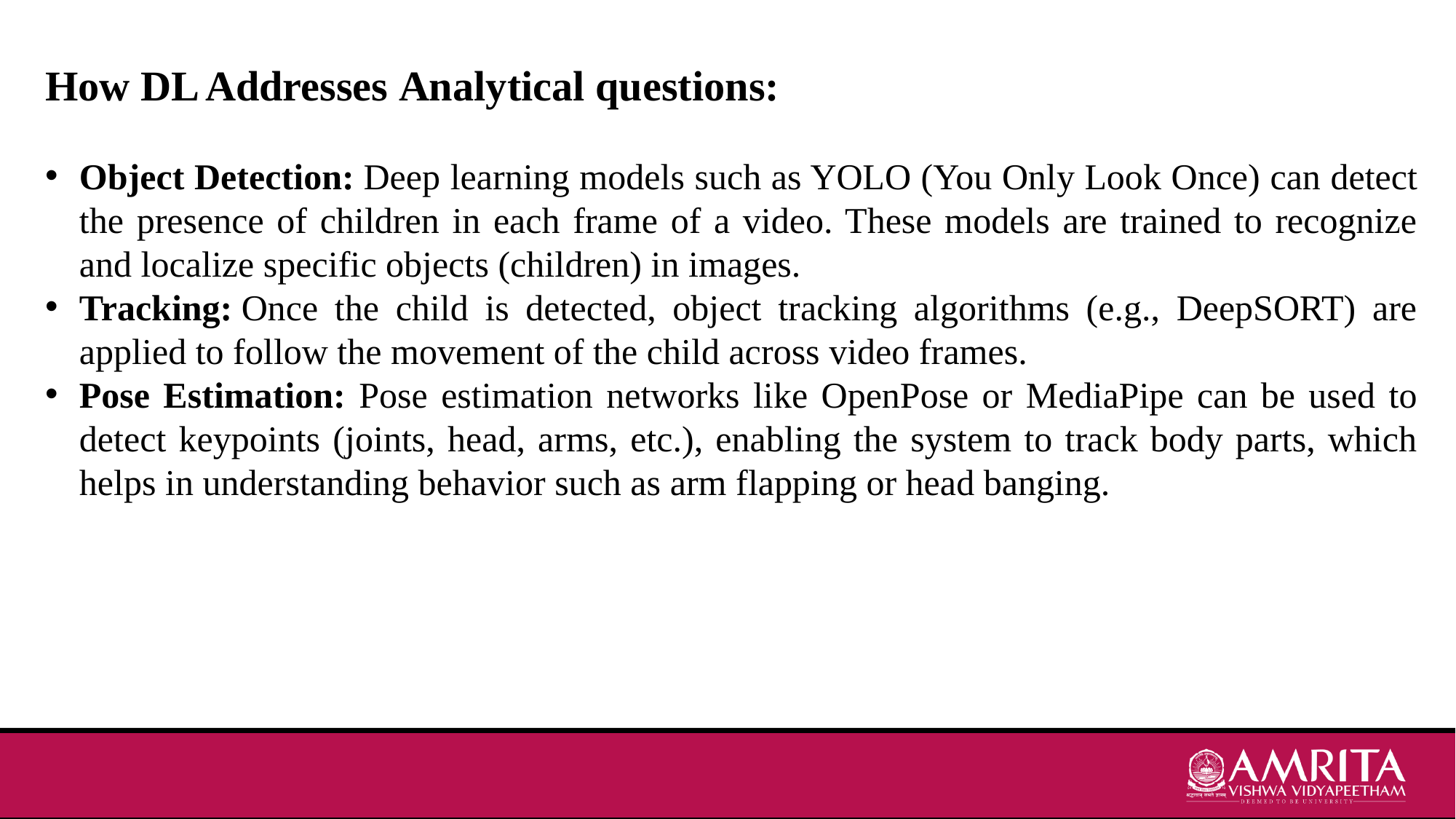

How DL Addresses Analytical questions:

Object Detection: Deep learning models such as YOLO (You Only Look Once) can detect the presence of children in each frame of a video. These models are trained to recognize and localize specific objects (children) in images.
Tracking: Once the child is detected, object tracking algorithms (e.g., DeepSORT) are applied to follow the movement of the child across video frames.
Pose Estimation: Pose estimation networks like OpenPose or MediaPipe can be used to detect keypoints (joints, head, arms, etc.), enabling the system to track body parts, which helps in understanding behavior such as arm flapping or head banging.